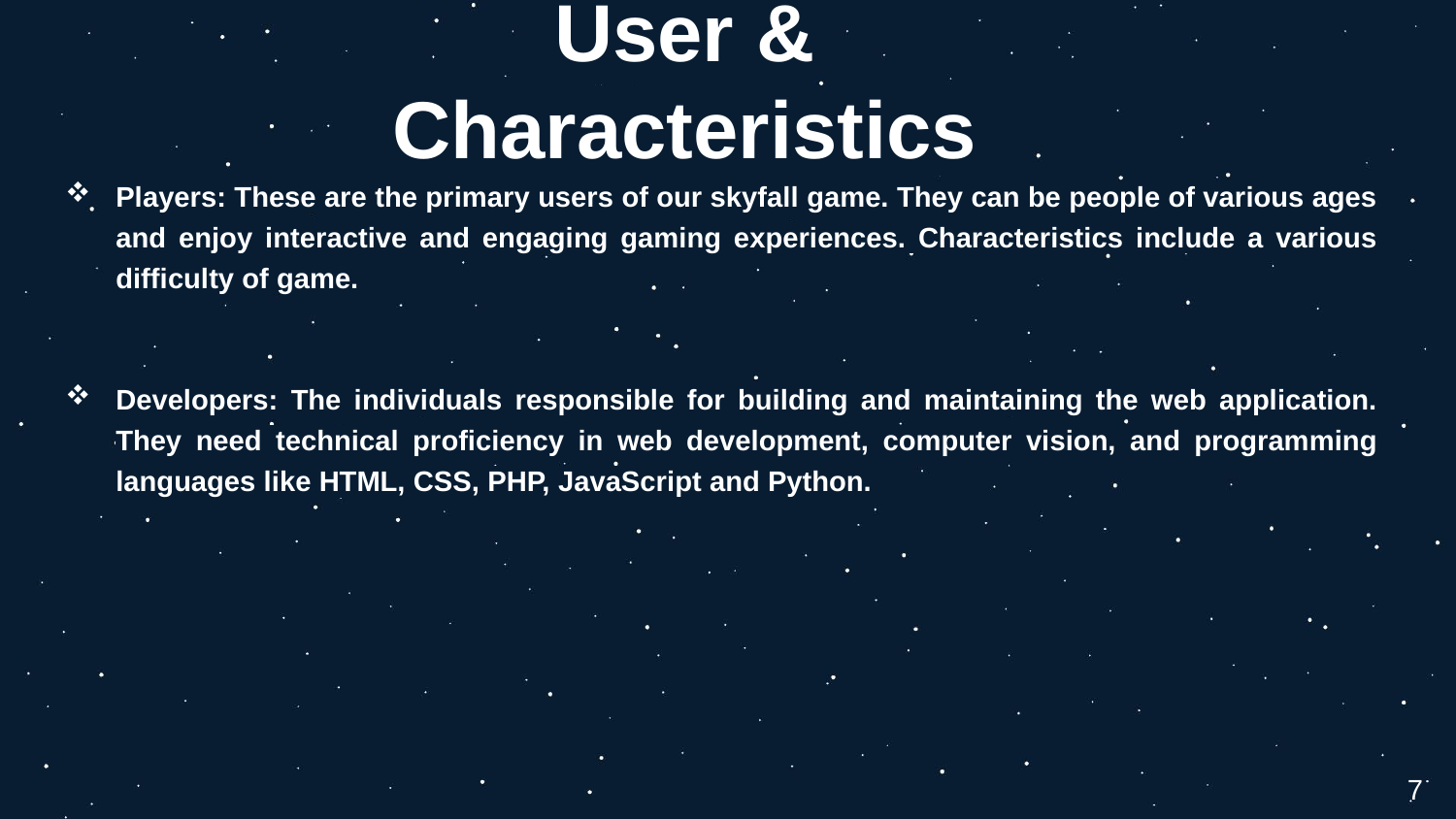

# User & Characteristics
Players: These are the primary users of our skyfall game. They can be people of various ages and enjoy interactive and engaging gaming experiences. Characteristics include a various difficulty of game.

Developers: The individuals responsible for building and maintaining the web application. They need technical proficiency in web development, computer vision, and programming languages like HTML, CSS, PHP, JavaScript and Python.

7